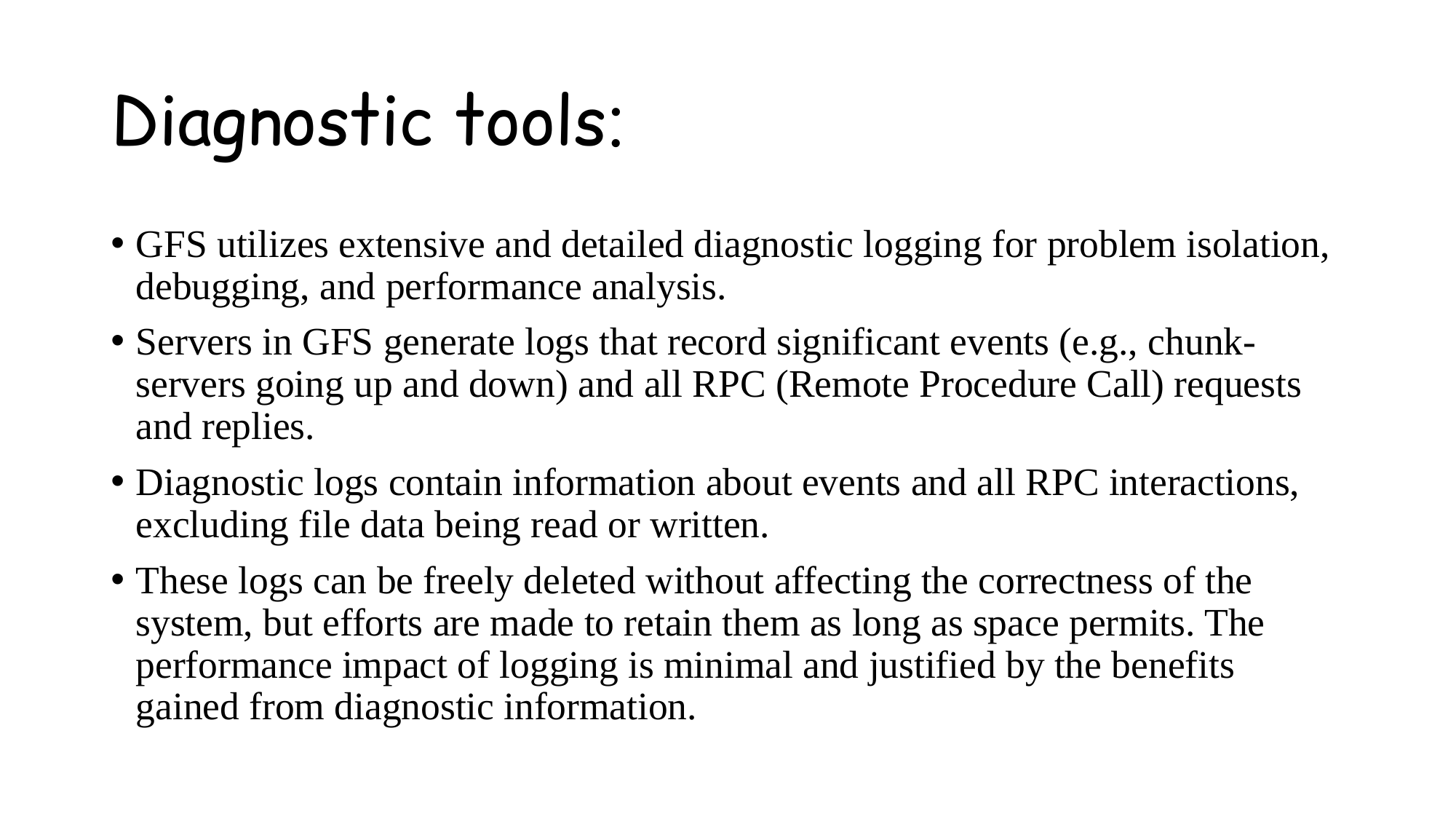

# Diagnostic tools:
GFS utilizes extensive and detailed diagnostic logging for problem isolation, debugging, and performance analysis.
Servers in GFS generate logs that record significant events (e.g., chunk-servers going up and down) and all RPC (Remote Procedure Call) requests and replies.
Diagnostic logs contain information about events and all RPC interactions, excluding file data being read or written.
These logs can be freely deleted without affecting the correctness of the system, but efforts are made to retain them as long as space permits. The performance impact of logging is minimal and justified by the benefits gained from diagnostic information.